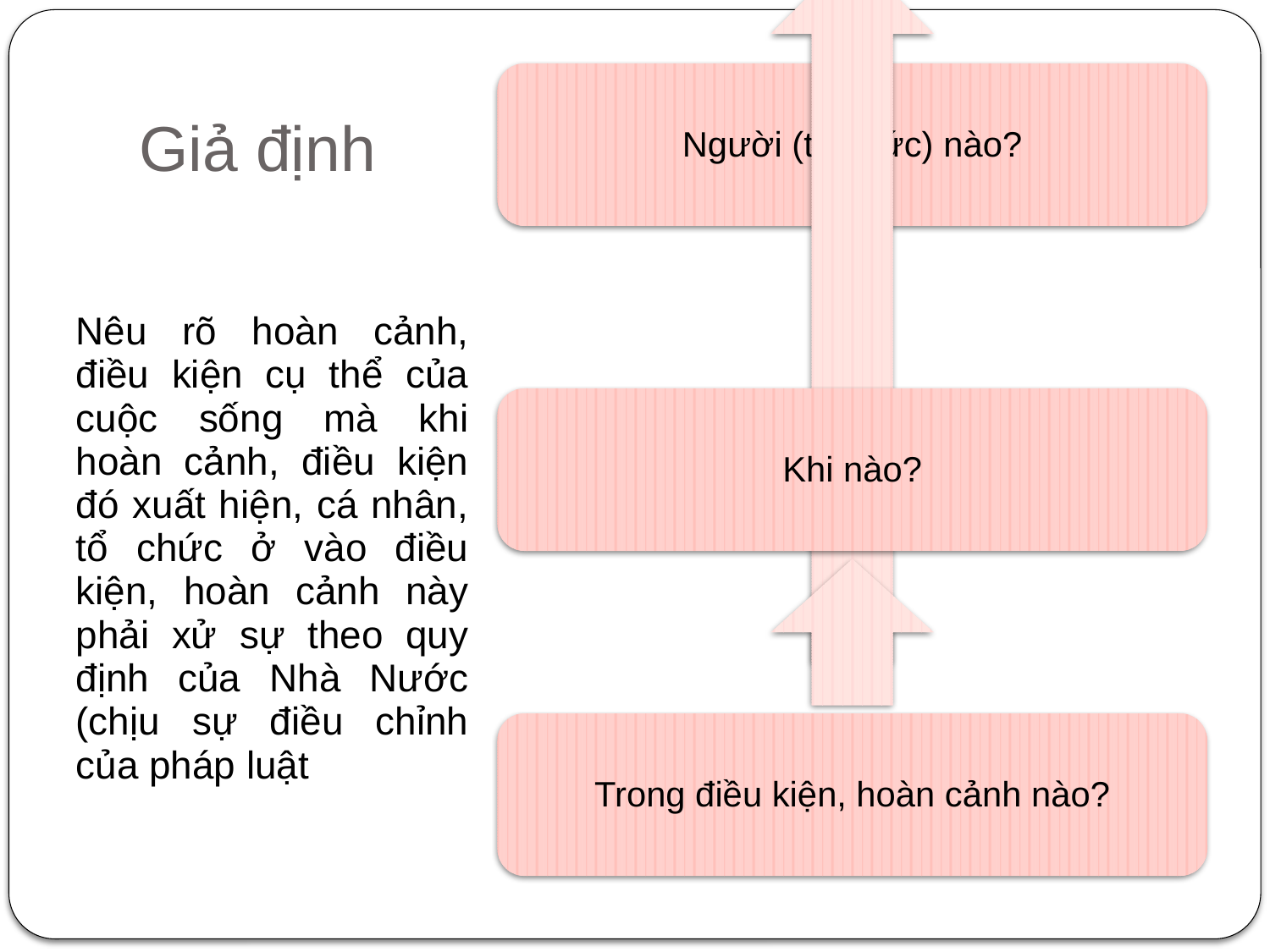

# Giả định
Người (tổ chức) nào?
Khi nào?
Trong điều kiện, hoàn cảnh nào?

Nêu rõ hoàn cảnh, điều kiện cụ thể của cuộc sống mà khi hoàn cảnh, điều kiện đó xuất hiện, cá nhân, tổ chức ở vào điều kiện, hoàn cảnh này phải xử sự theo quy định của Nhà Nước (chịu sự điều chỉnh của pháp luật